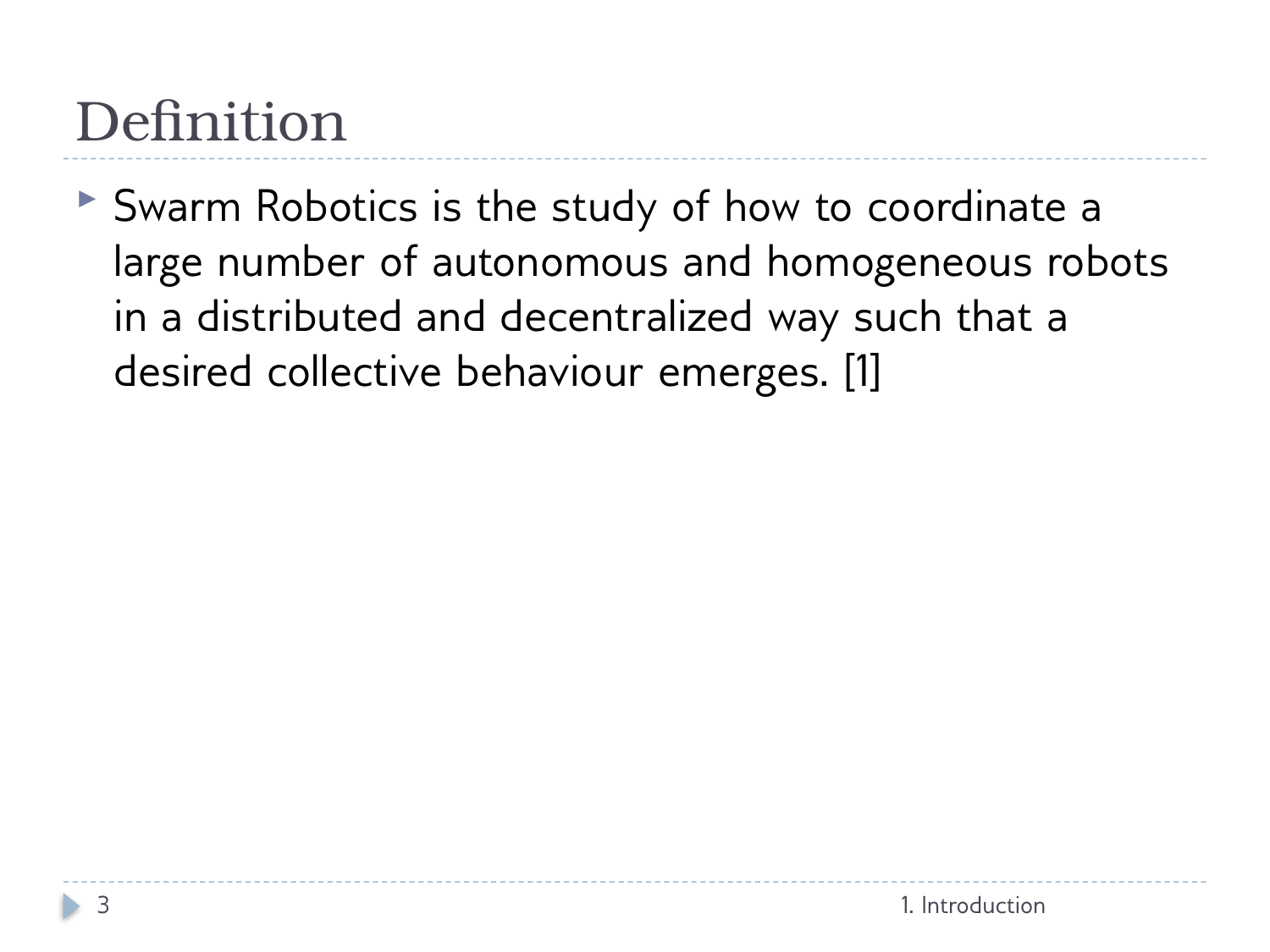

# Definition
Swarm Robotics is the study of how to coordinate a large number of autonomous and homogeneous robots in a distributed and decentralized way such that a desired collective behaviour emerges. [1]

3
1. Introduction